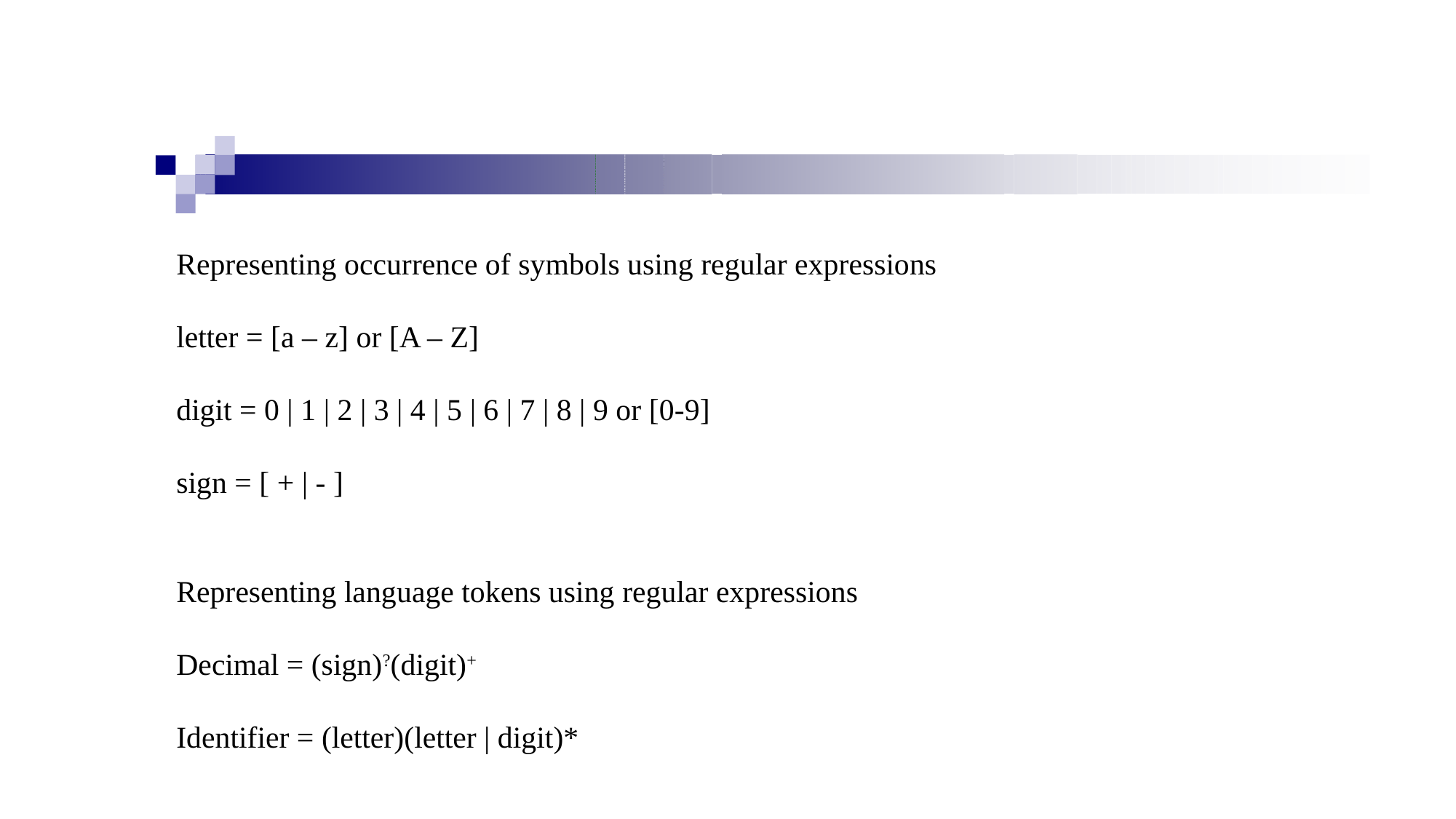

Representing occurrence of symbols using regular expressions

letter = [a – z] or [A – Z]

digit = 0 | 1 | 2 | 3 | 4 | 5 | 6 | 7 | 8 | 9 or [0-9]

sign = [ + | - ]

Representing language tokens using regular expressions

Decimal = (sign)?(digit)+

Identifier = (letter)(letter | digit)*